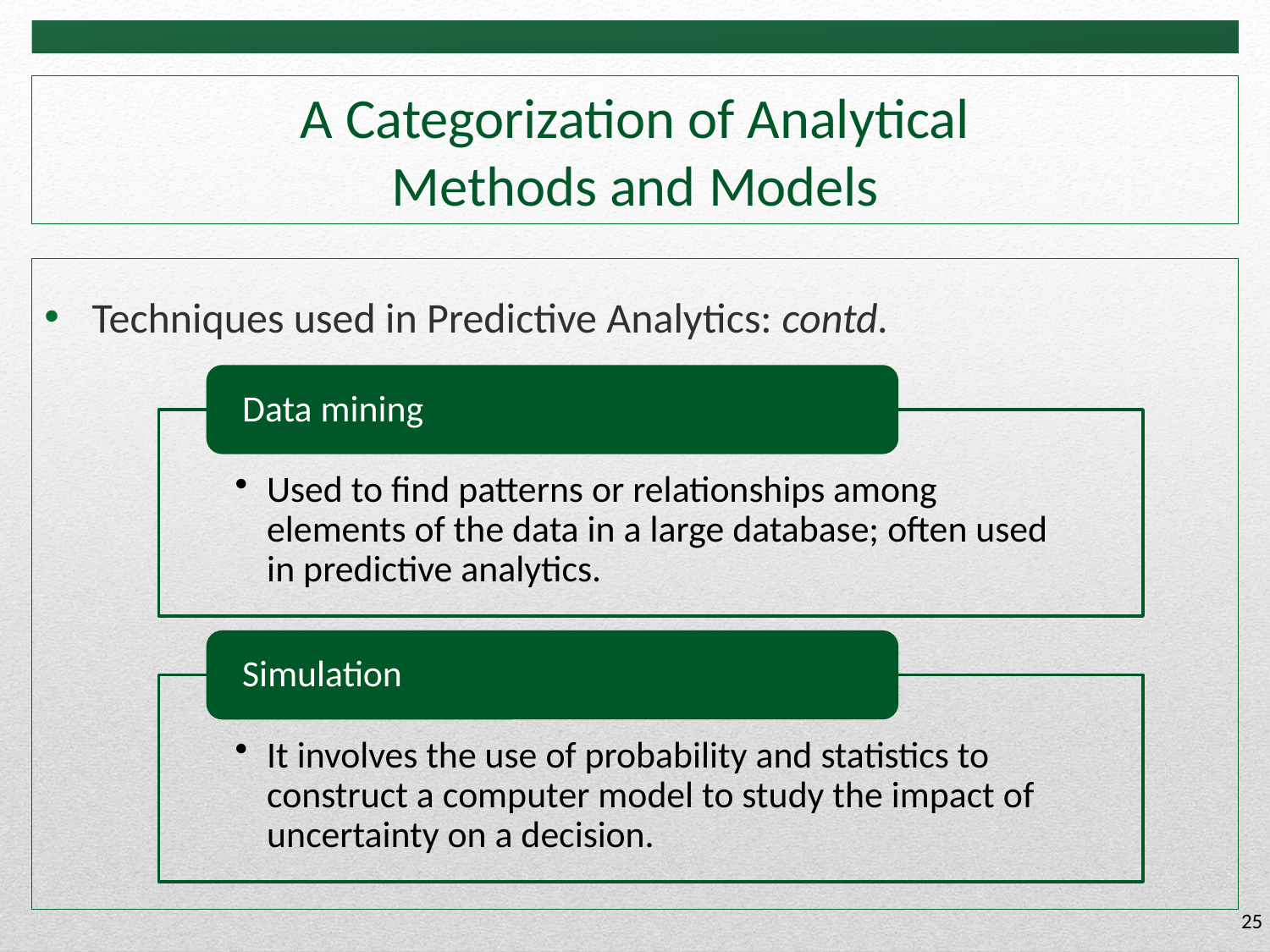

# A Categorization of Analytical Methods and Models
Techniques used in Predictive Analytics: contd.

Used to find patterns or relationships among elements of the data in a large database; often used in predictive analytics.
Data mining
It involves the use of probability and statistics to construct a computer model to study the impact of uncertainty on a decision.
Simulation
25